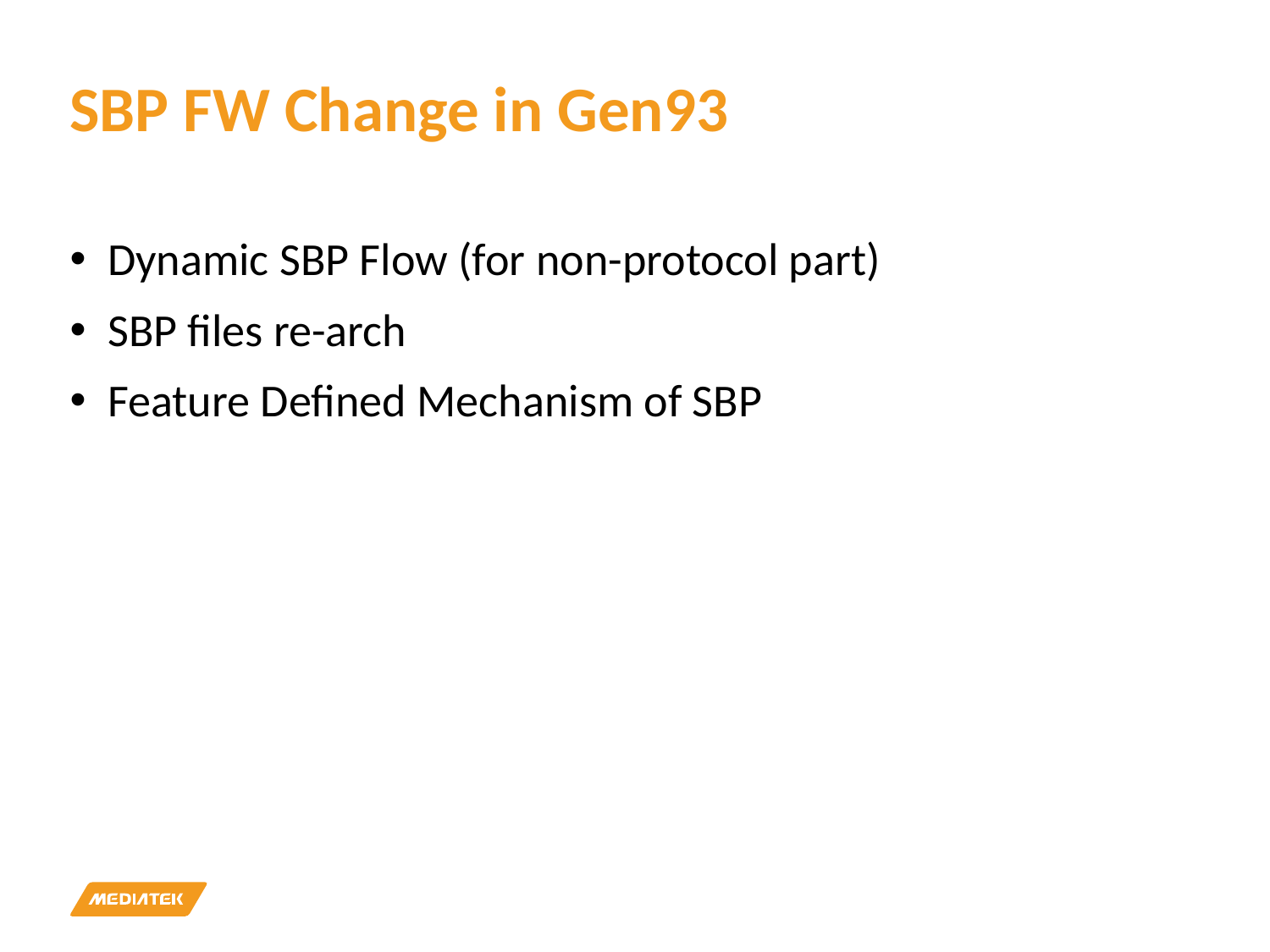

# SBP FW Change in Gen93
Dynamic SBP Flow (for non-protocol part)
SBP files re-arch
Feature Defined Mechanism of SBP